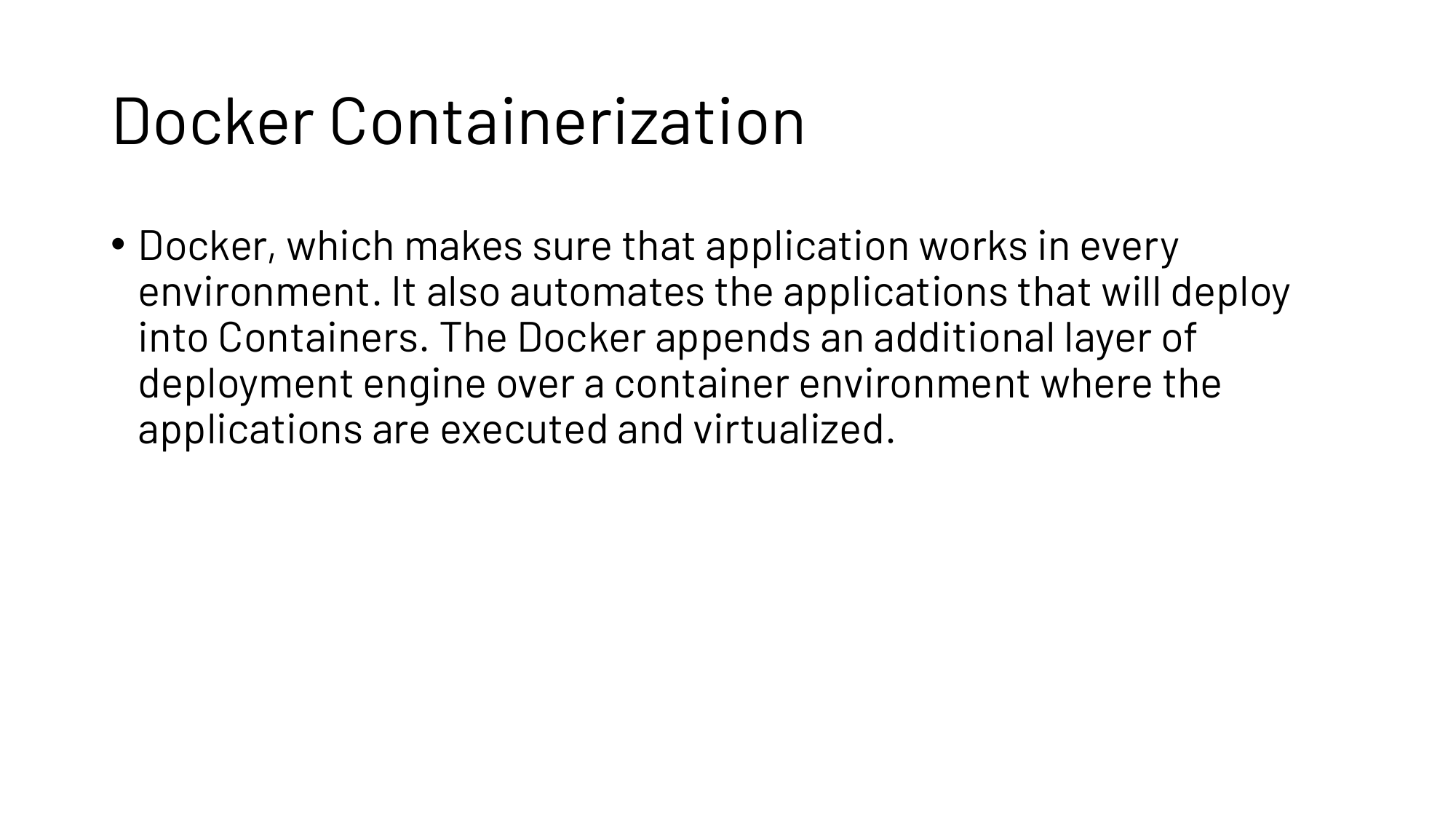

# Docker Containerization
Docker, which makes sure that application works in every environment. It also automates the applications that will deploy into Containers. The Docker appends an additional layer of deployment engine over a container environment where the applications are executed and virtualized.